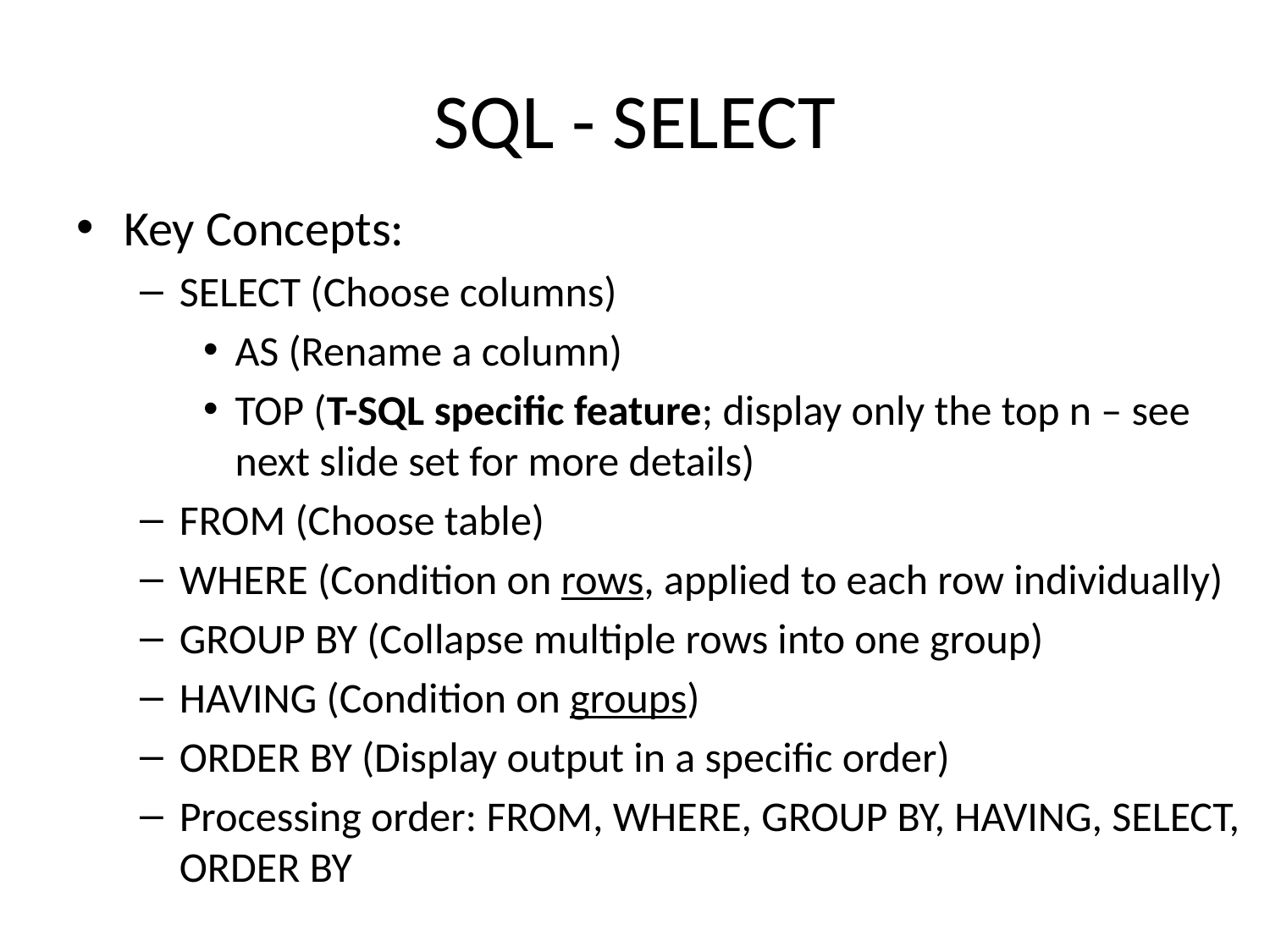

# SQL - SELECT
Key Concepts:
SELECT (Choose columns)
AS (Rename a column)
TOP (T-SQL specific feature; display only the top n – see next slide set for more details)
FROM (Choose table)
WHERE (Condition on rows, applied to each row individually)
GROUP BY (Collapse multiple rows into one group)
HAVING (Condition on groups)
ORDER BY (Display output in a specific order)
Processing order: FROM, WHERE, GROUP BY, HAVING, SELECT, ORDER BY